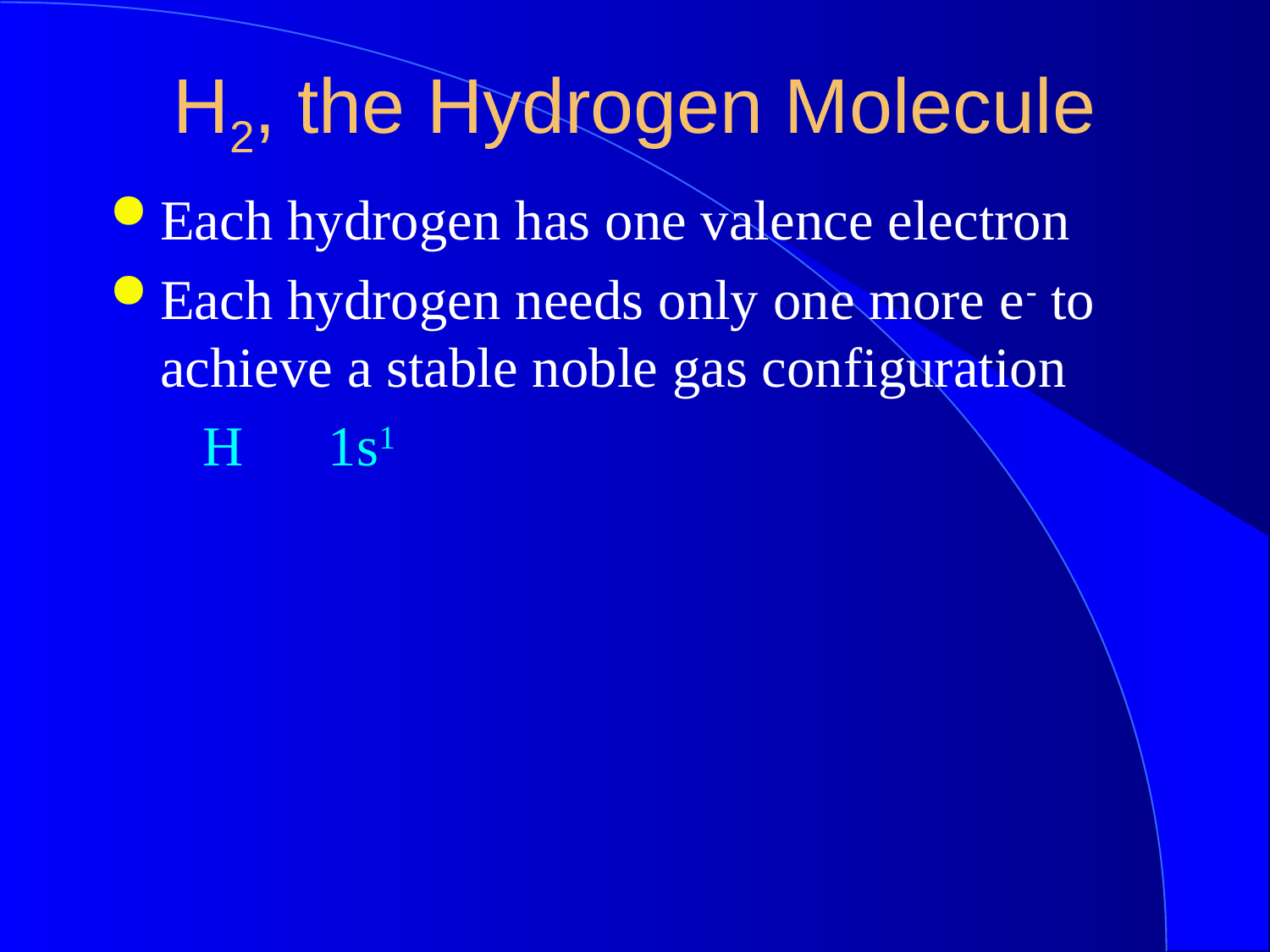

H2, the Hydrogen Molecule
Each hydrogen has one valence electron
Each hydrogen needs only one more e- to achieve a stable noble gas configuration
   H      1s1